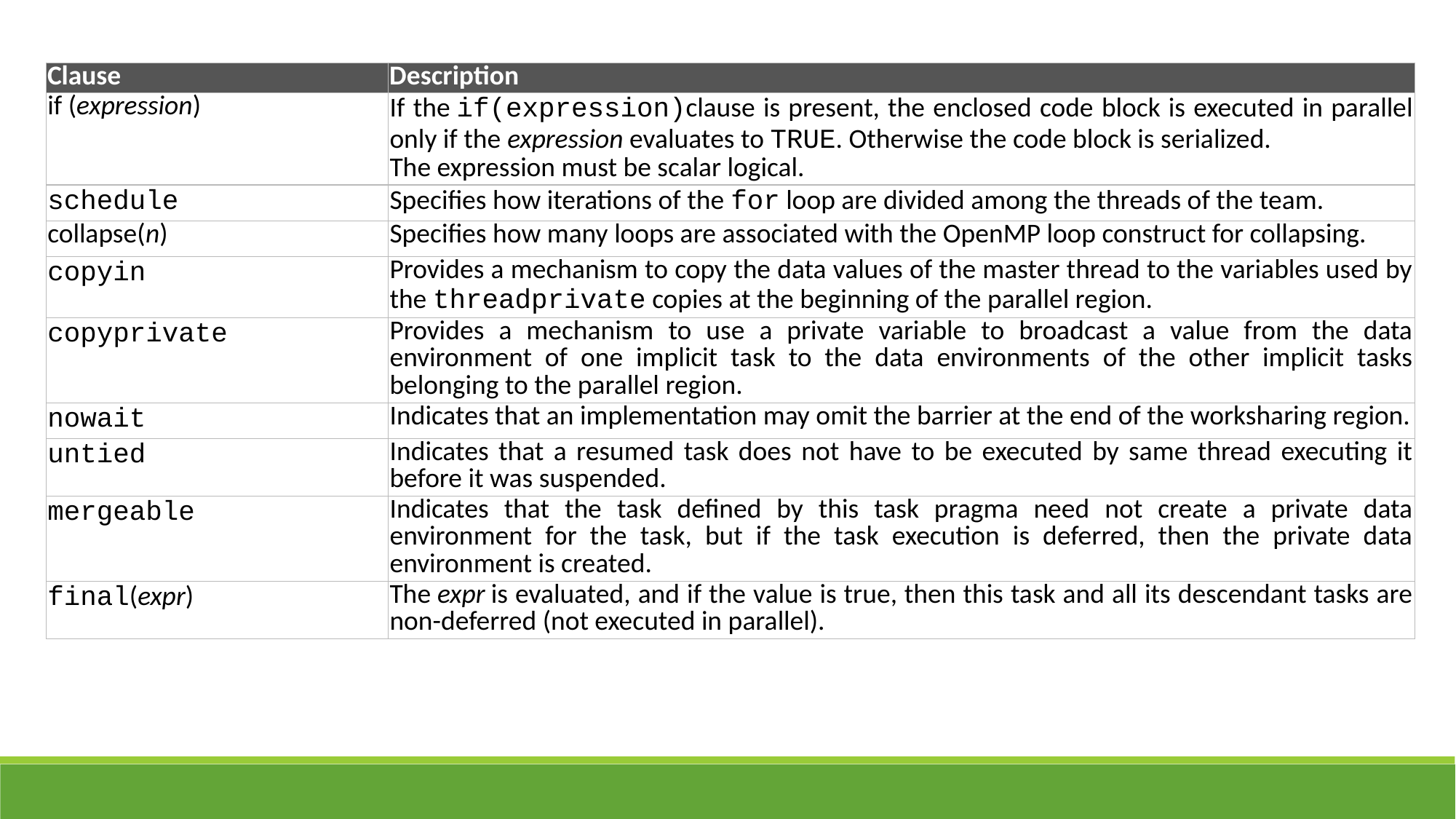

| Clause | Description |
| --- | --- |
| if (expression) | If the if(expression)clause is present, the enclosed code block is executed in parallel only if the expression evaluates to TRUE. Otherwise the code block is serialized. The expression must be scalar logical. |
| schedule | Specifies how iterations of the for loop are divided among the threads of the team. |
| collapse(n) | Specifies how many loops are associated with the OpenMP loop construct for collapsing. |
| copyin | Provides a mechanism to copy the data values of the master thread to the variables used by the threadprivate copies at the beginning of the parallel region. |
| copyprivate | Provides a mechanism to use a private variable to broadcast a value from the data environment of one implicit task to the data environments of the other implicit tasks belonging to the parallel region. |
| nowait | Indicates that an implementation may omit the barrier at the end of the worksharing region. |
| untied | Indicates that a resumed task does not have to be executed by same thread executing it before it was suspended. |
| mergeable | Indicates that the task defined by this task pragma need not create a private data environment for the task, but if the task execution is deferred, then the private data environment is created. |
| final(expr) | The expr is evaluated, and if the value is true, then this task and all its descendant tasks are non-deferred (not executed in parallel). |